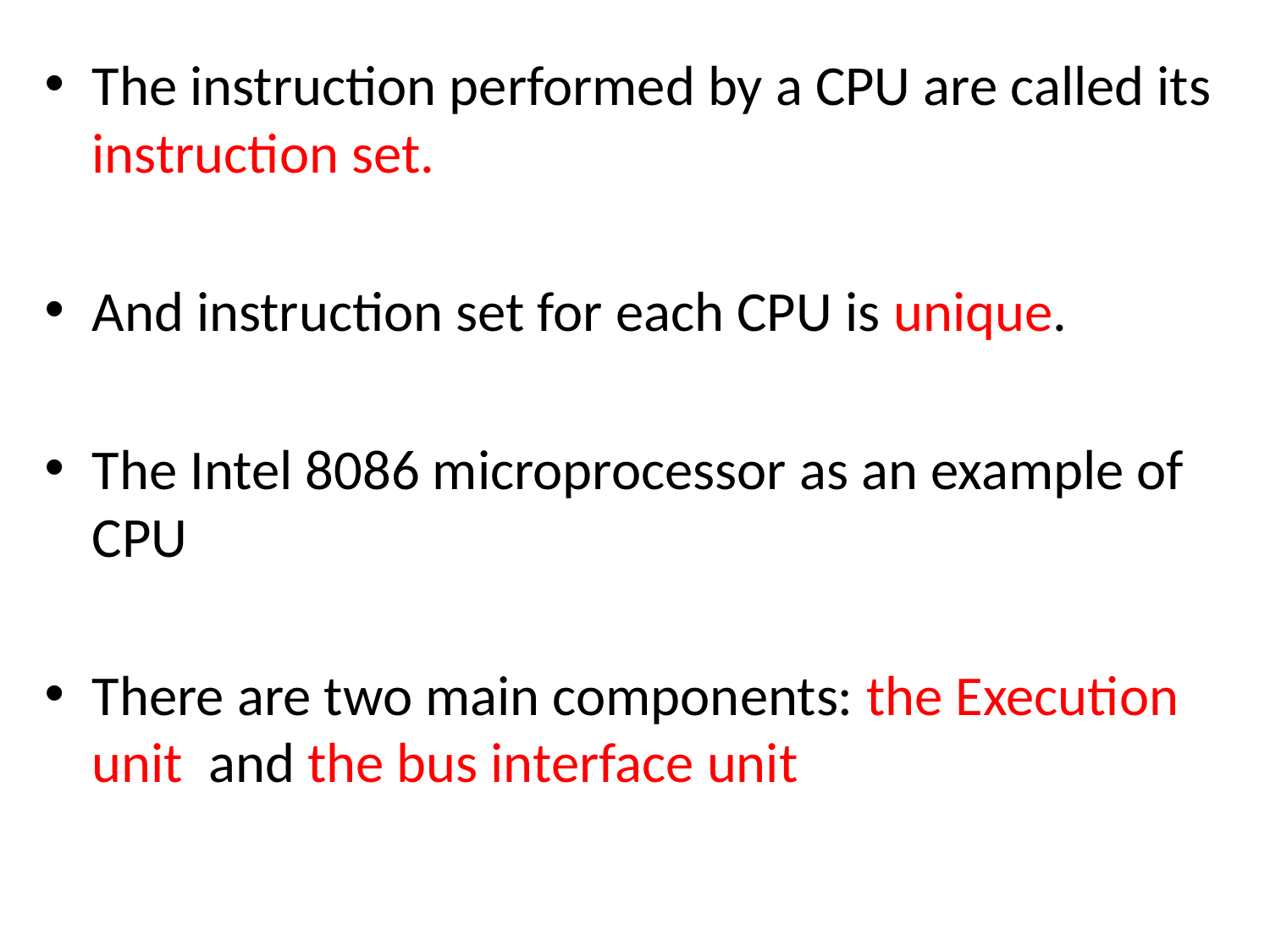

The instruction performed by a CPU are called its instruction set.

And instruction set for each CPU is unique.

The Intel 8086 microprocessor as an example of CPU

There are two main components: the Execution unit  and the bus interface unit